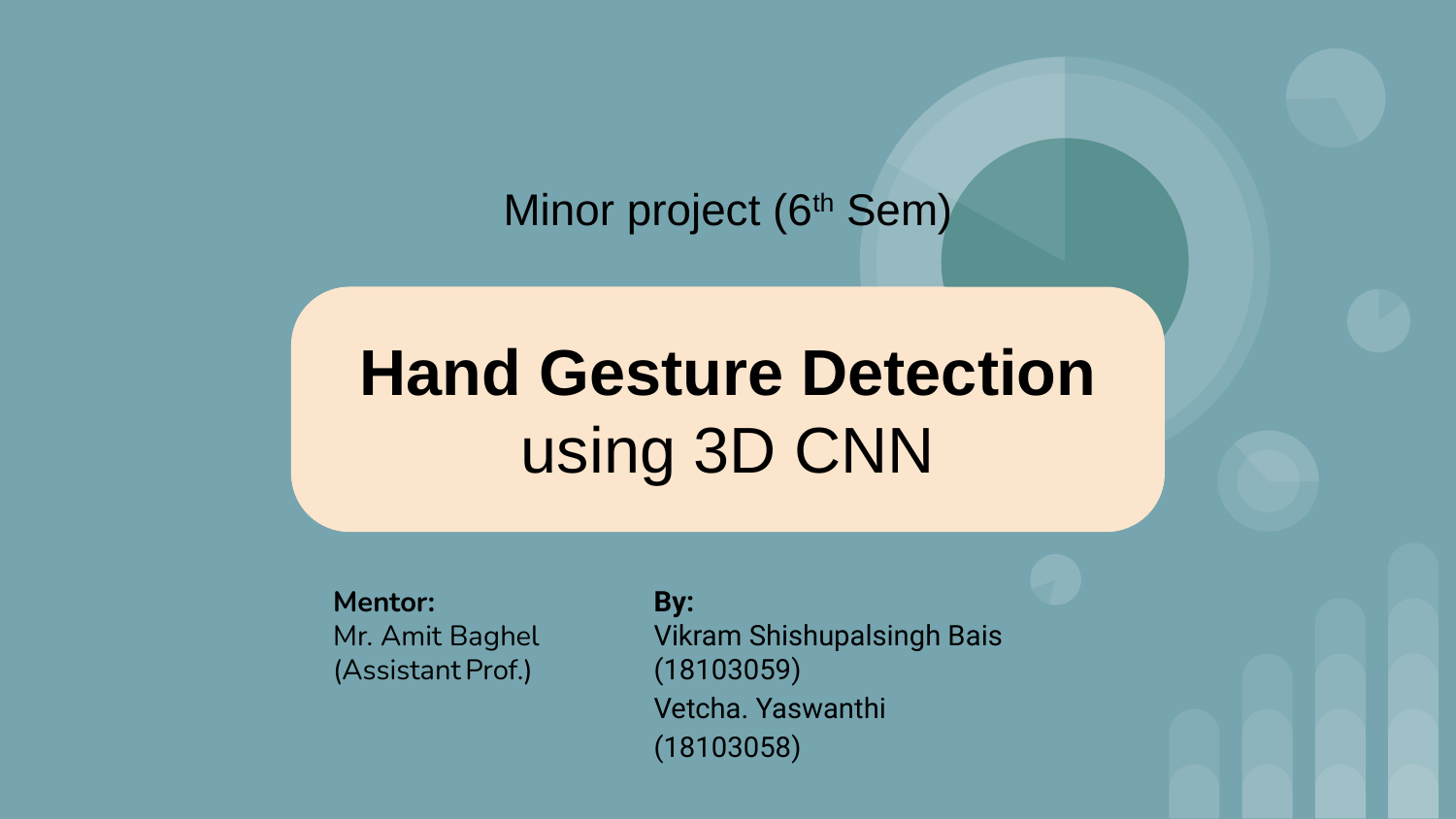

Minor project (6th Sem)

Hand Gesture Detection using 3D CNN
Mentor:
Mr. Amit Baghel
(Assistant Prof.)
By:
Vikram Shishupalsingh Bais (18103059)
Vetcha. Yaswanthi
(18103058)